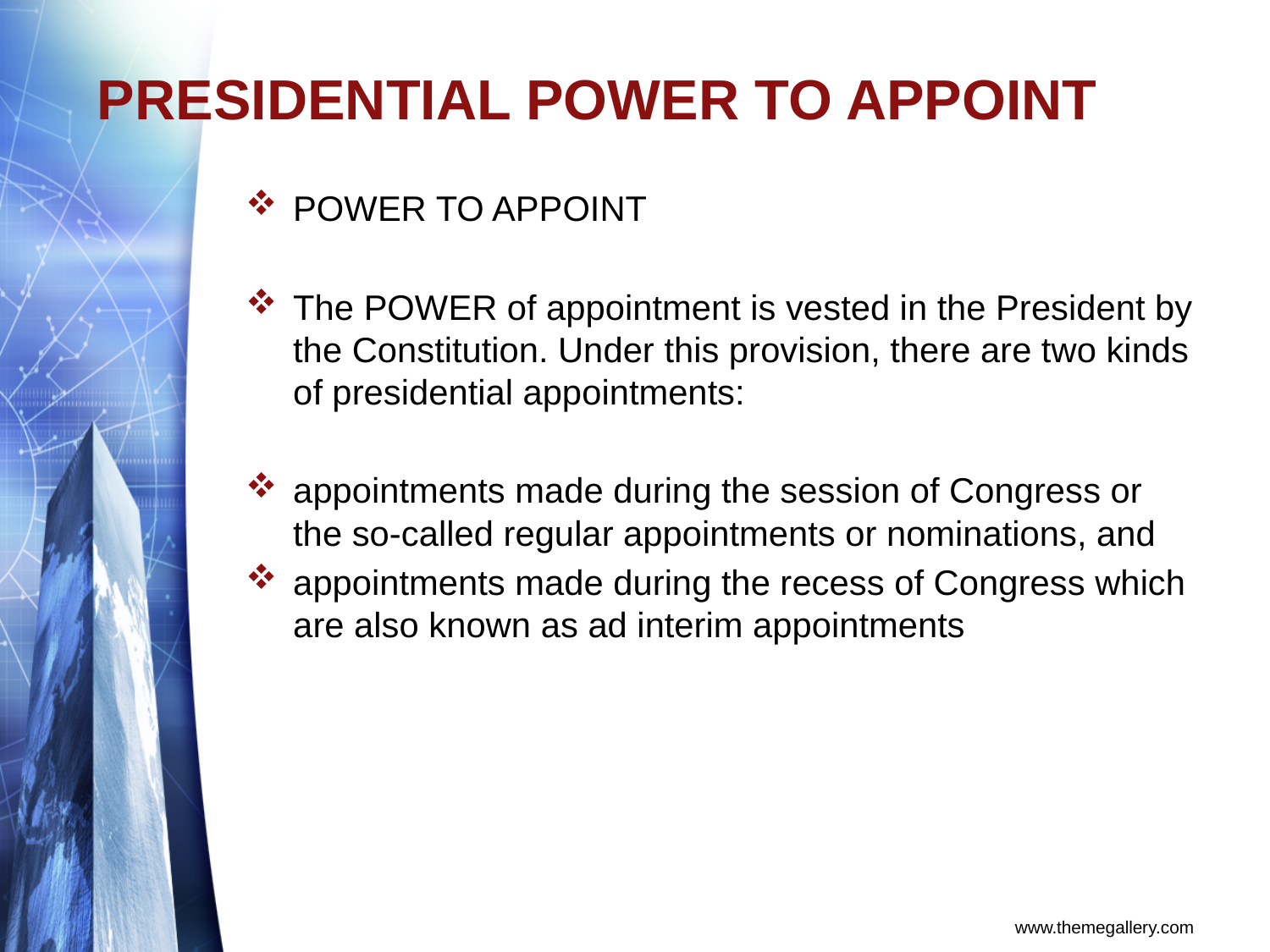

# PRESIDENTIAL POWER TO APPOINT
POWER TO APPOINT

The POWER of appointment is vested in the President by the Constitution. Under this provision, there are two kinds of presidential appointments:

appointments made during the session of Congress or the so-called regular appointments or nominations, and
appointments made during the recess of Congress which are also known as ad interim appointments
www.themegallery.com